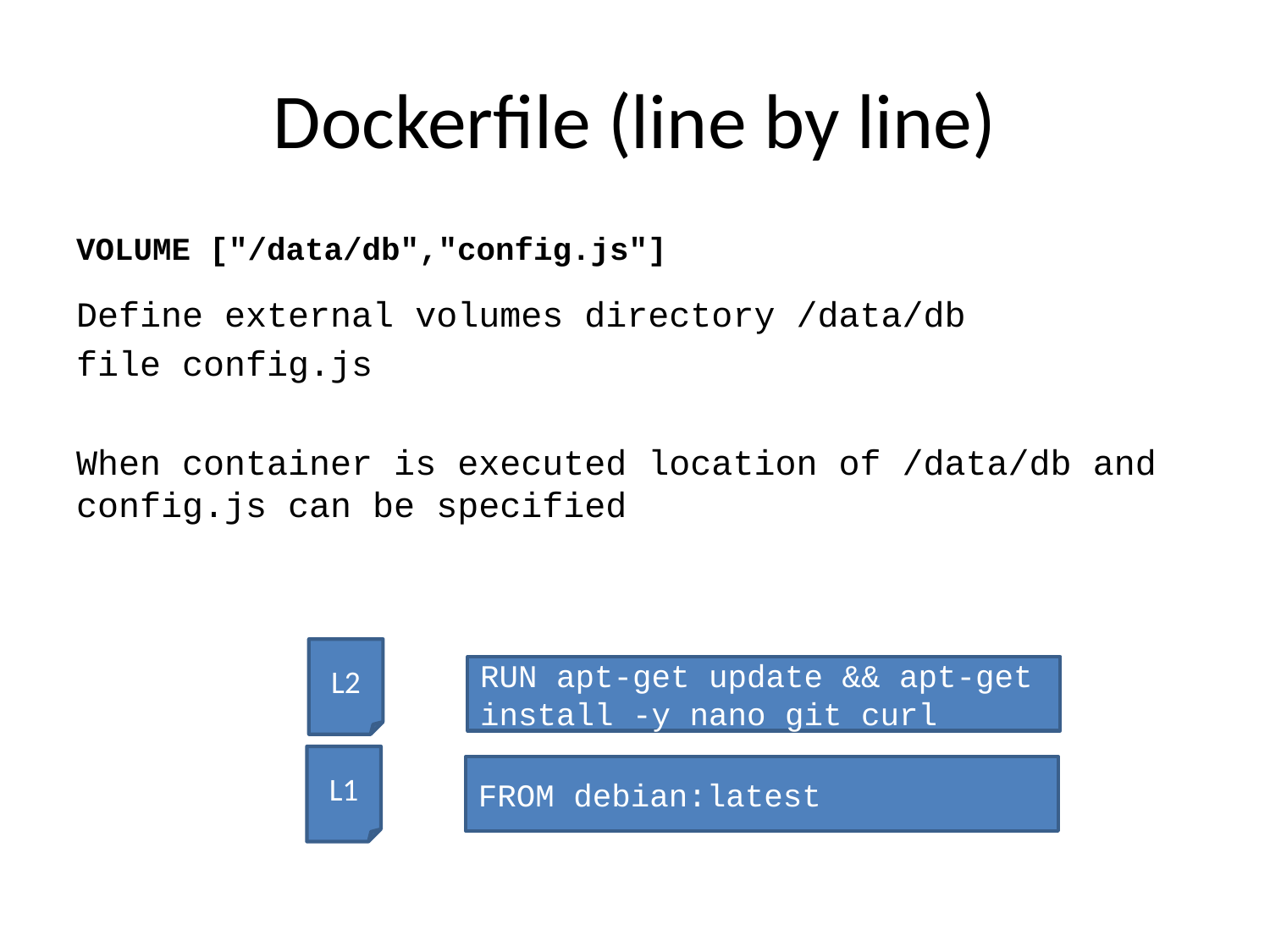

# Dockerfile (line by line)
VOLUME ["/data/db","config.js"]

Define external volumes directory /data/db
file config.js

When container is executed location of /data/db and config.js can be specified
L2
RUN apt-get update && apt-get install -y nano git curl
L1
FROM debian:latest